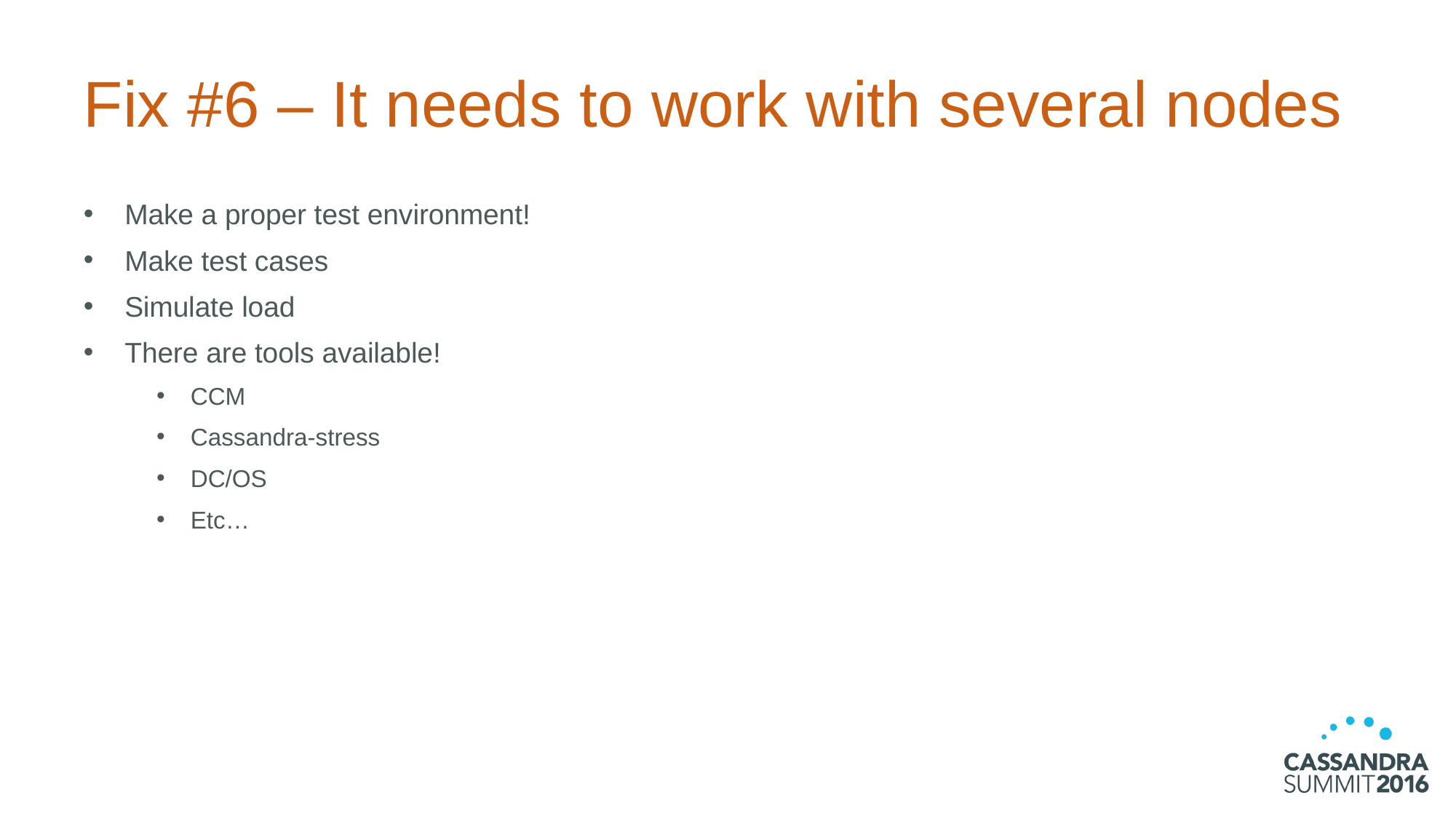

# Fix #6 – It needs to work with several nodes
Make a proper test environment!
Make test cases
Simulate load
There are tools available!
CCM
Cassandra-stress
DC/OS
Etc…